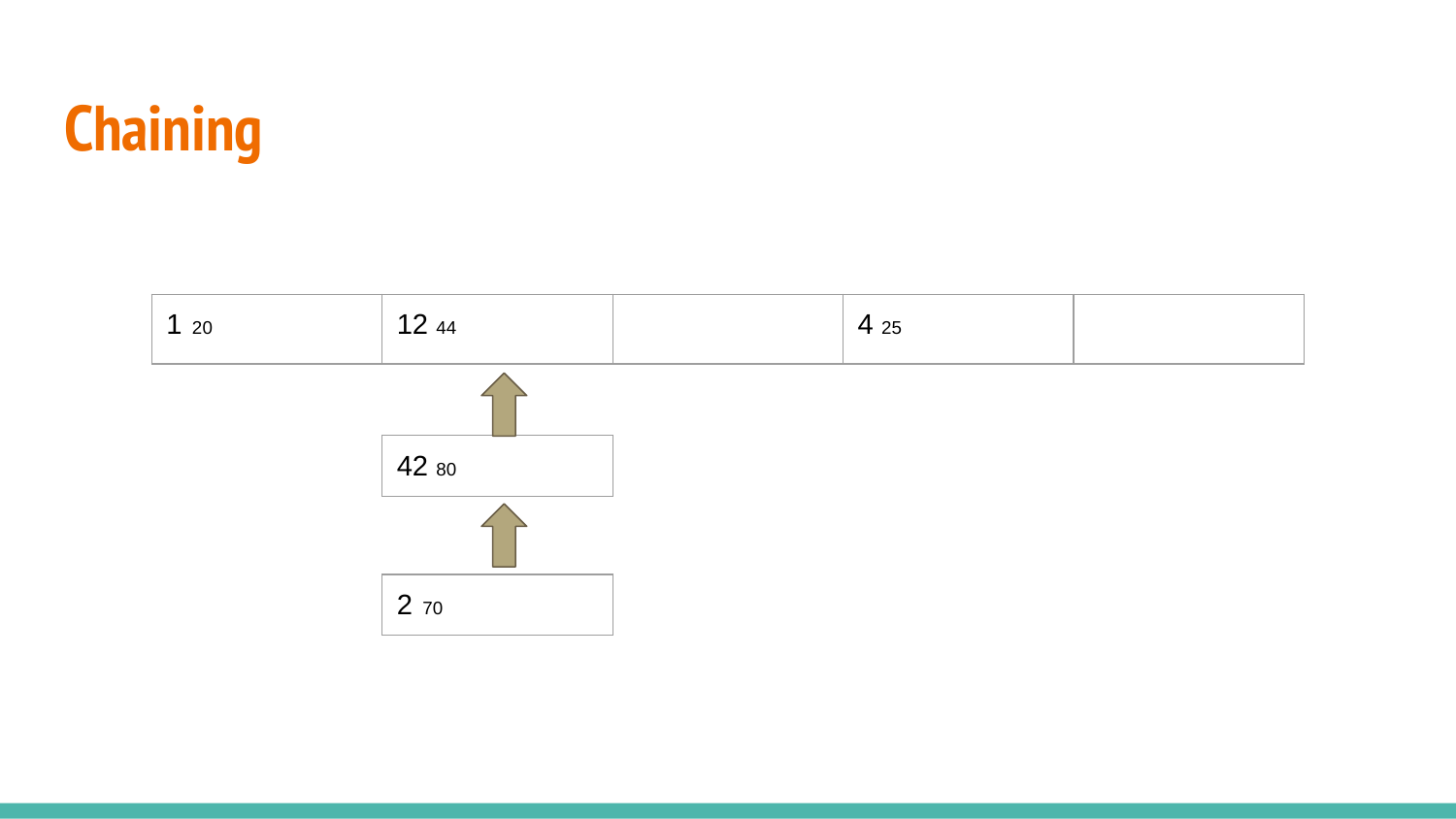

# Chaining

| 1 20 | 12 44 |  | 4 25 |  |
| --- | --- | --- | --- | --- |

| 42 80 |
| --- |

| 2 70 |
| --- |